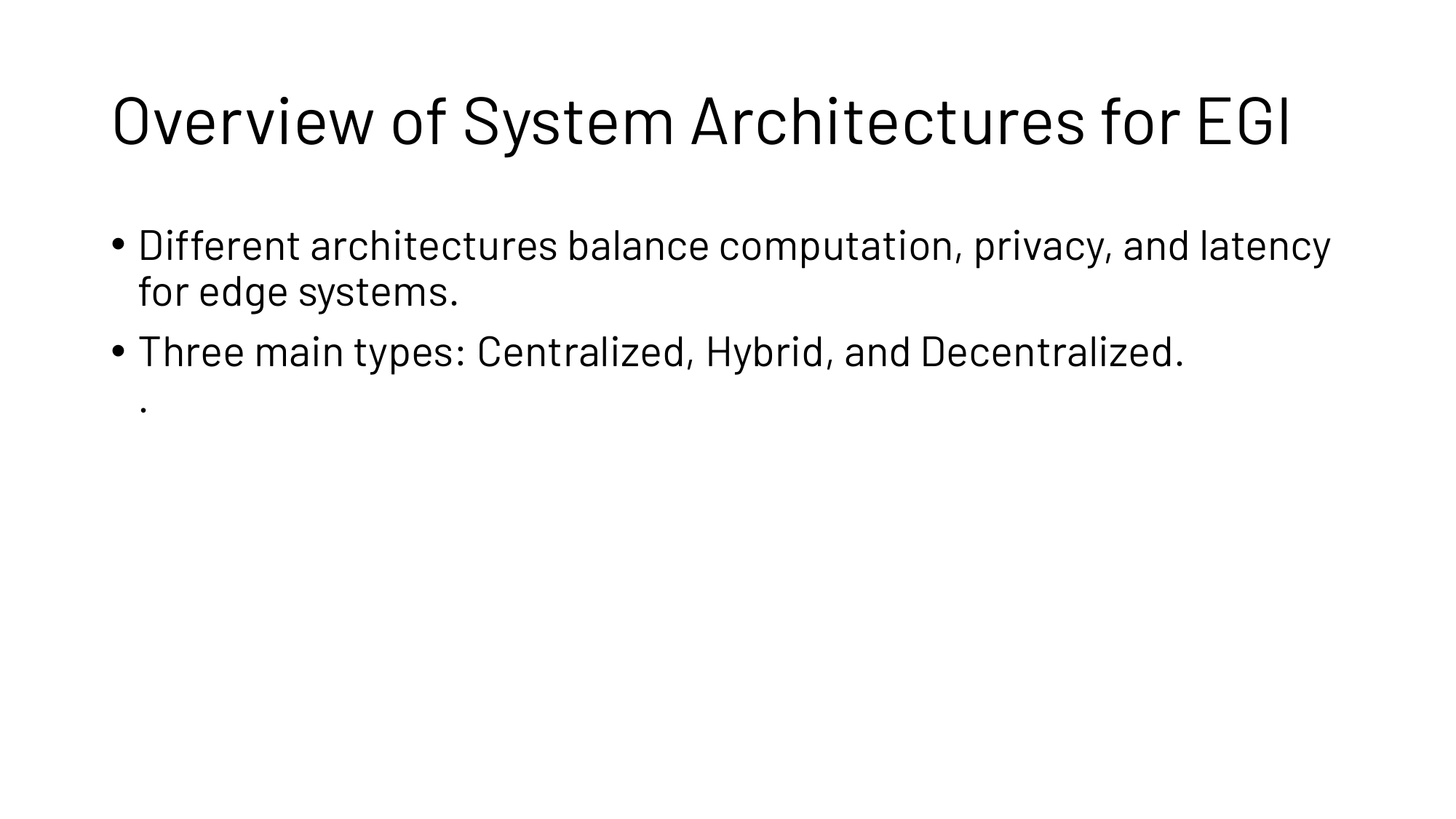

# Overview of System Architectures for EGI
Different architectures balance computation, privacy, and latency for edge systems.
Three main types: Centralized, Hybrid, and Decentralized.
.